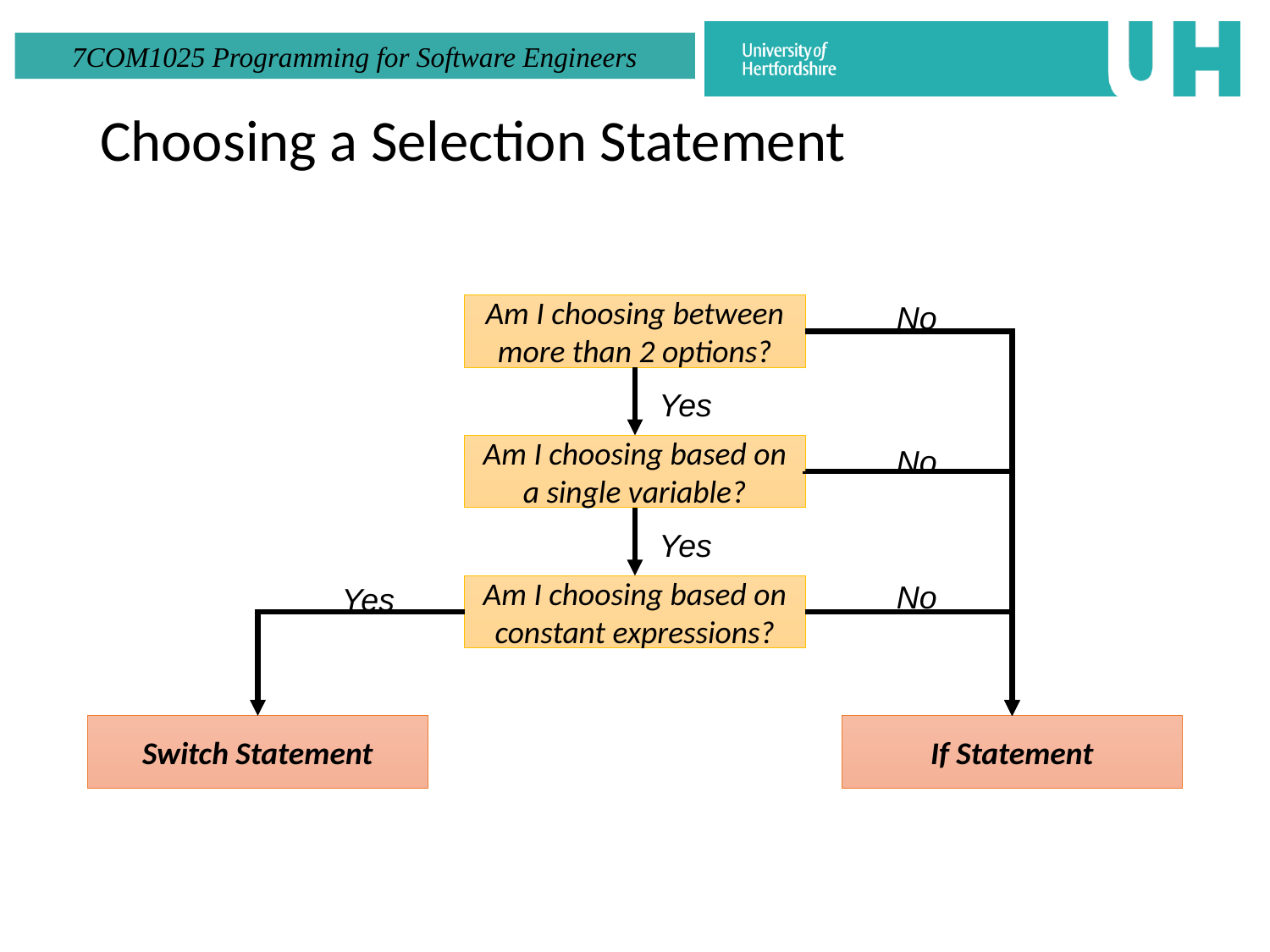

# Choosing a Selection Statement
No
Am I choosing between more than 2 options?
Yes
Am I choosing based on a single variable?
No
Yes
No
Yes
Am I choosing based on constant expressions?
Switch Statement
If Statement